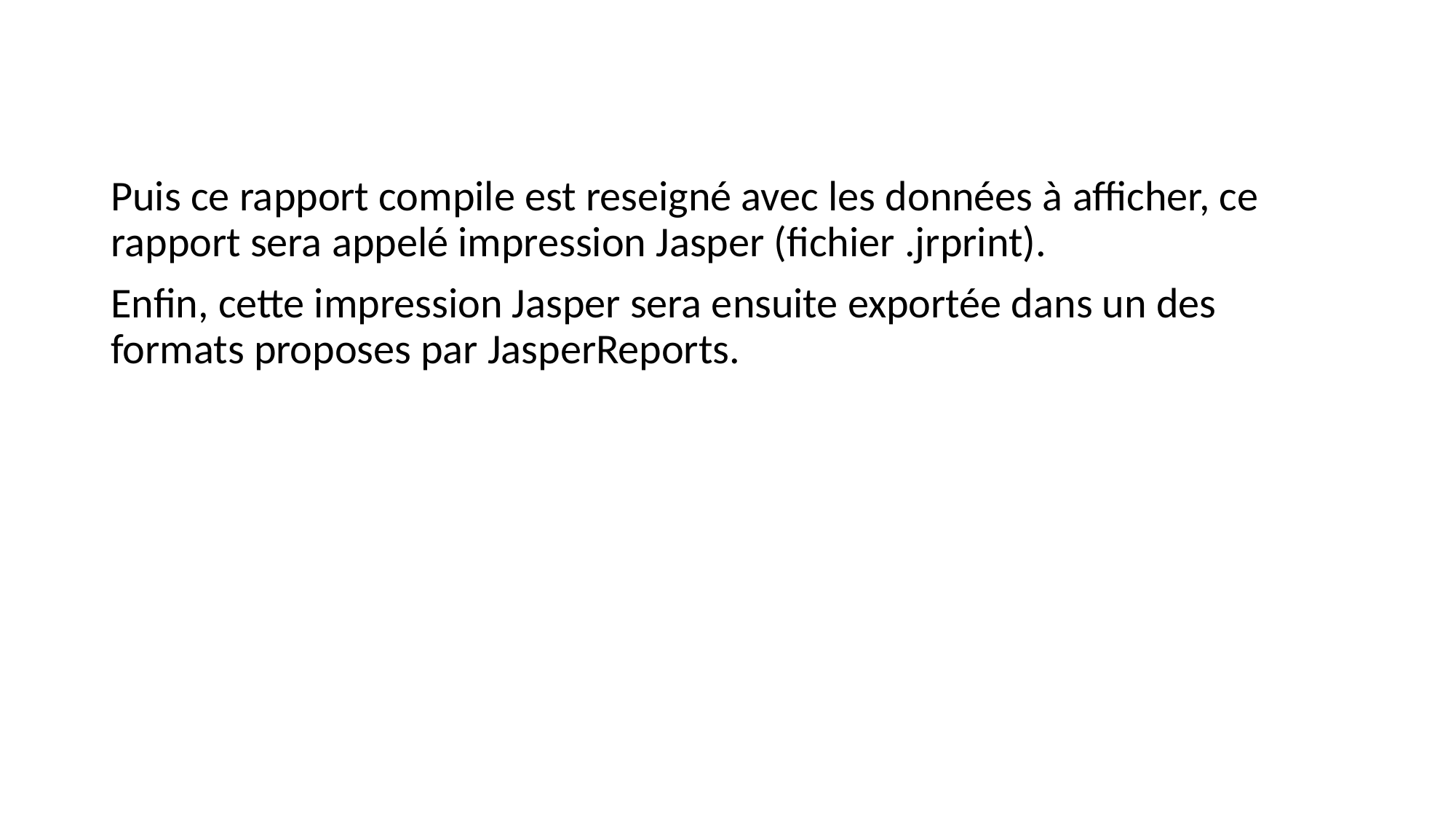

Puis ce rapport compile est reseigné avec les données à afficher, ce rapport sera appelé impression Jasper (fichier .jrprint).
Enfin, cette impression Jasper sera ensuite exportée dans un des formats proposes par JasperReports.